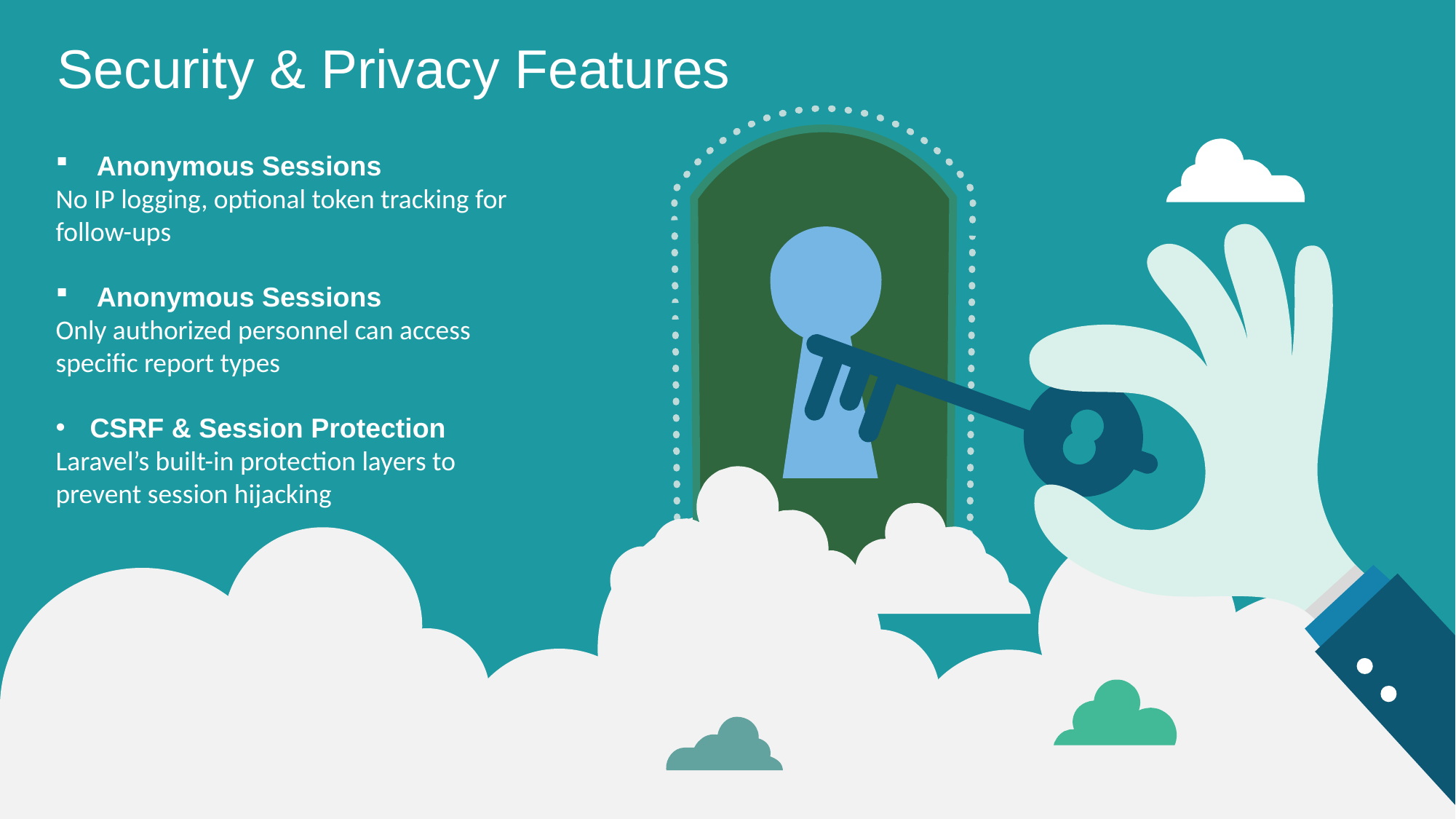

Security & Privacy Features

Anonymous Sessions
No IP logging, optional token tracking for follow-ups

Anonymous Sessions
Only authorized personnel can access specific report types

CSRF & Session Protection
Laravel’s built-in protection layers to prevent session hijacking